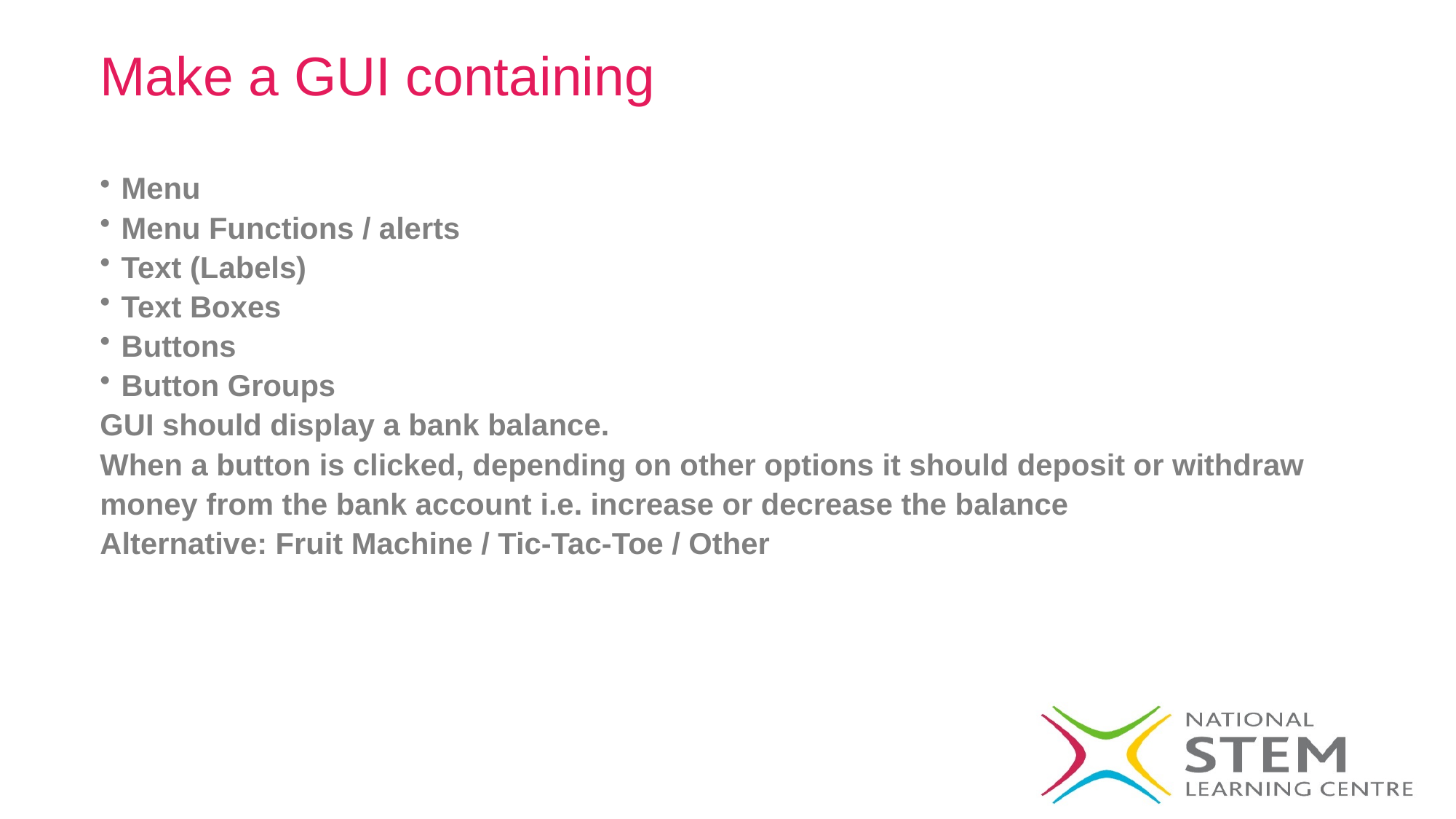

# Make a GUI containing
Menu
Menu Functions / alerts
Text (Labels)
Text Boxes
Buttons
Button Groups
GUI should display a bank balance.
When a button is clicked, depending on other options it should deposit or withdraw money from the bank account i.e. increase or decrease the balance
Alternative: Fruit Machine / Tic-Tac-Toe / Other